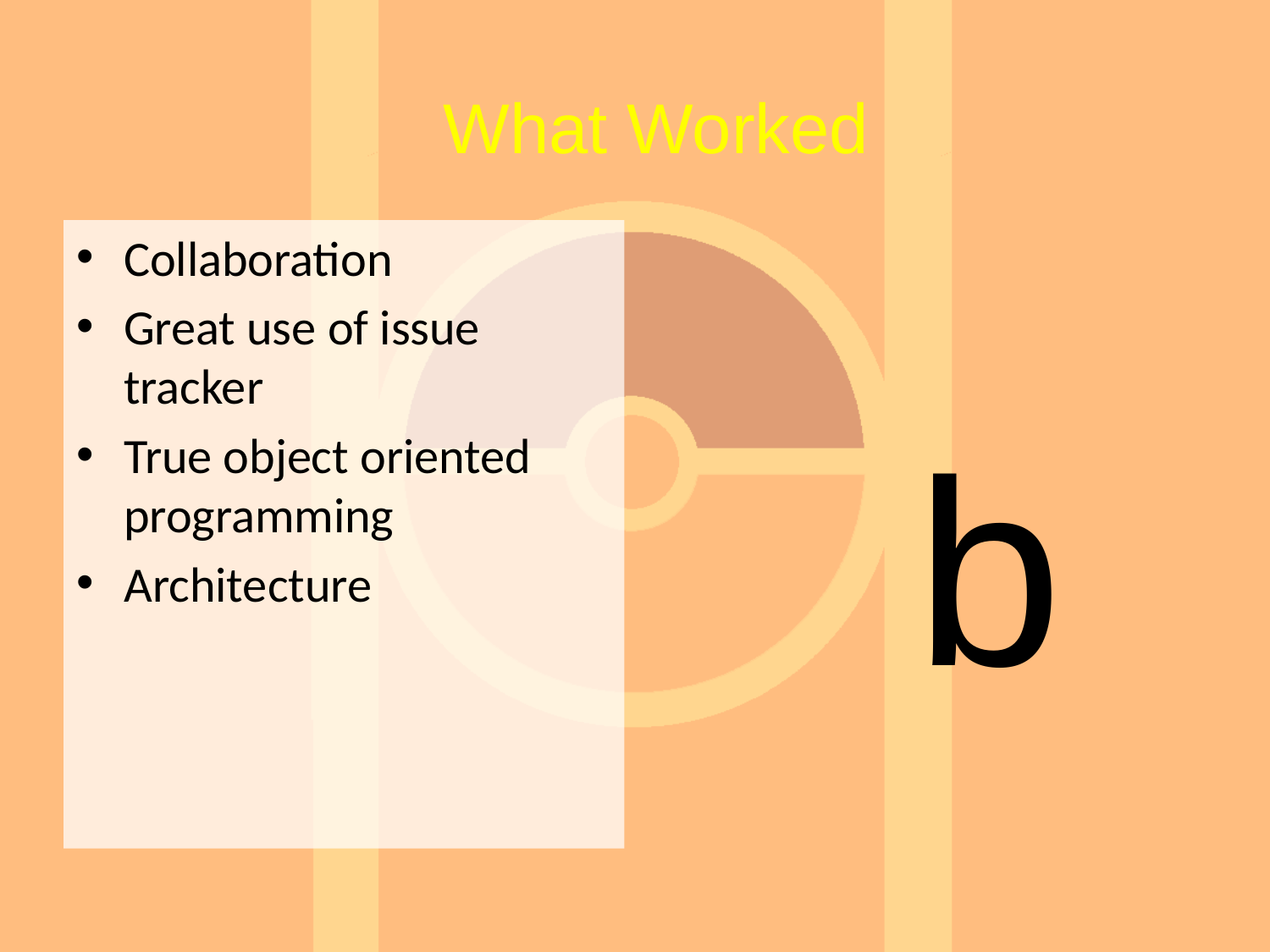

What Worked
Collaboration
Great use of issue tracker
True object oriented programming
Architecture

b